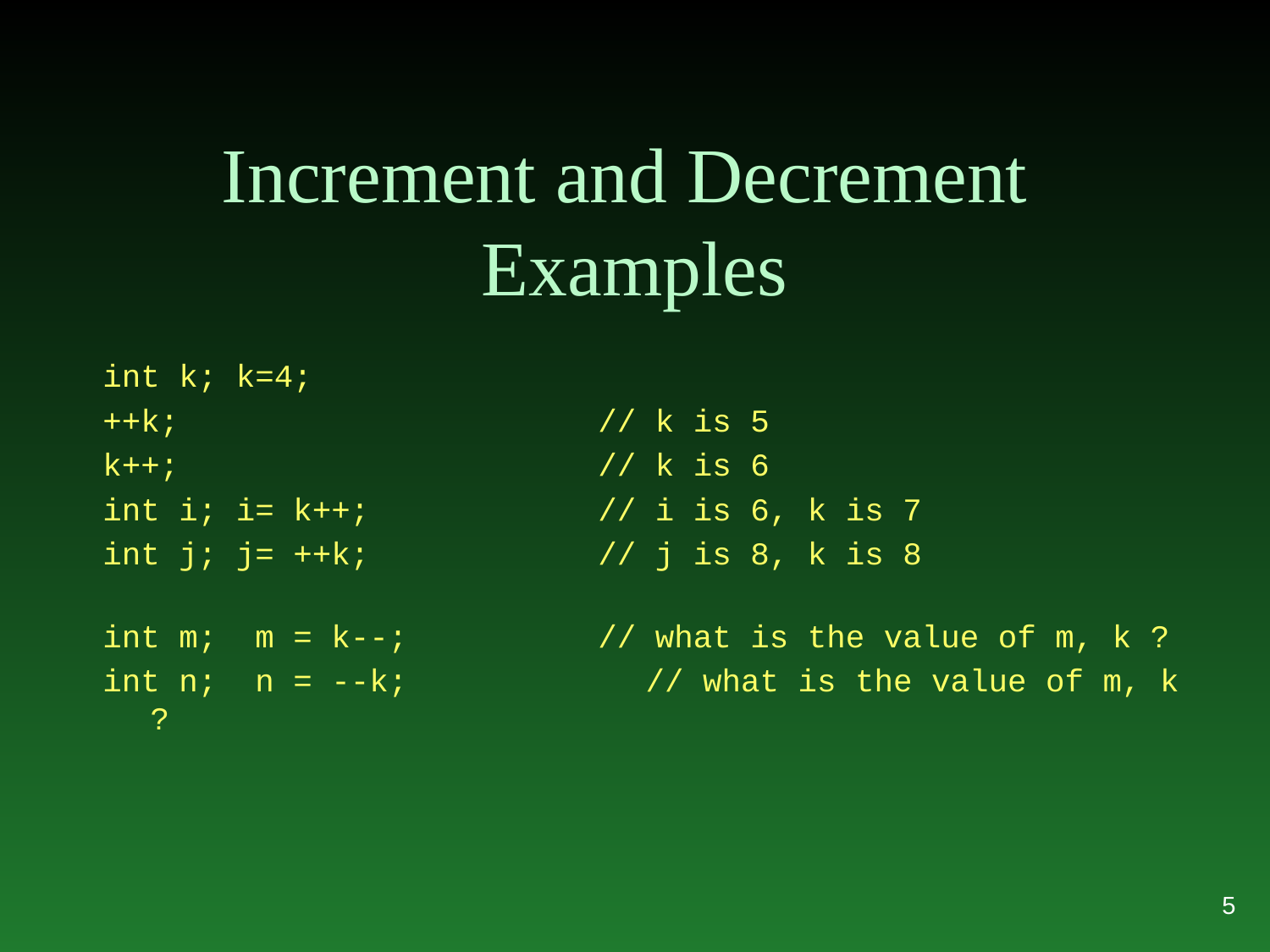

Increment and Decrement
Examples
int k; k=4;
++k;                      // k is 5
k++;                      // k is 6
int i; i= k++;            // i is 6, k is 7
int j; j= ++k;            // j is 8, k is 8
int m;  m = k--;          // what is the value of m, k ?
int n;  n = --k; 	      // what is the value of m, k ?
5